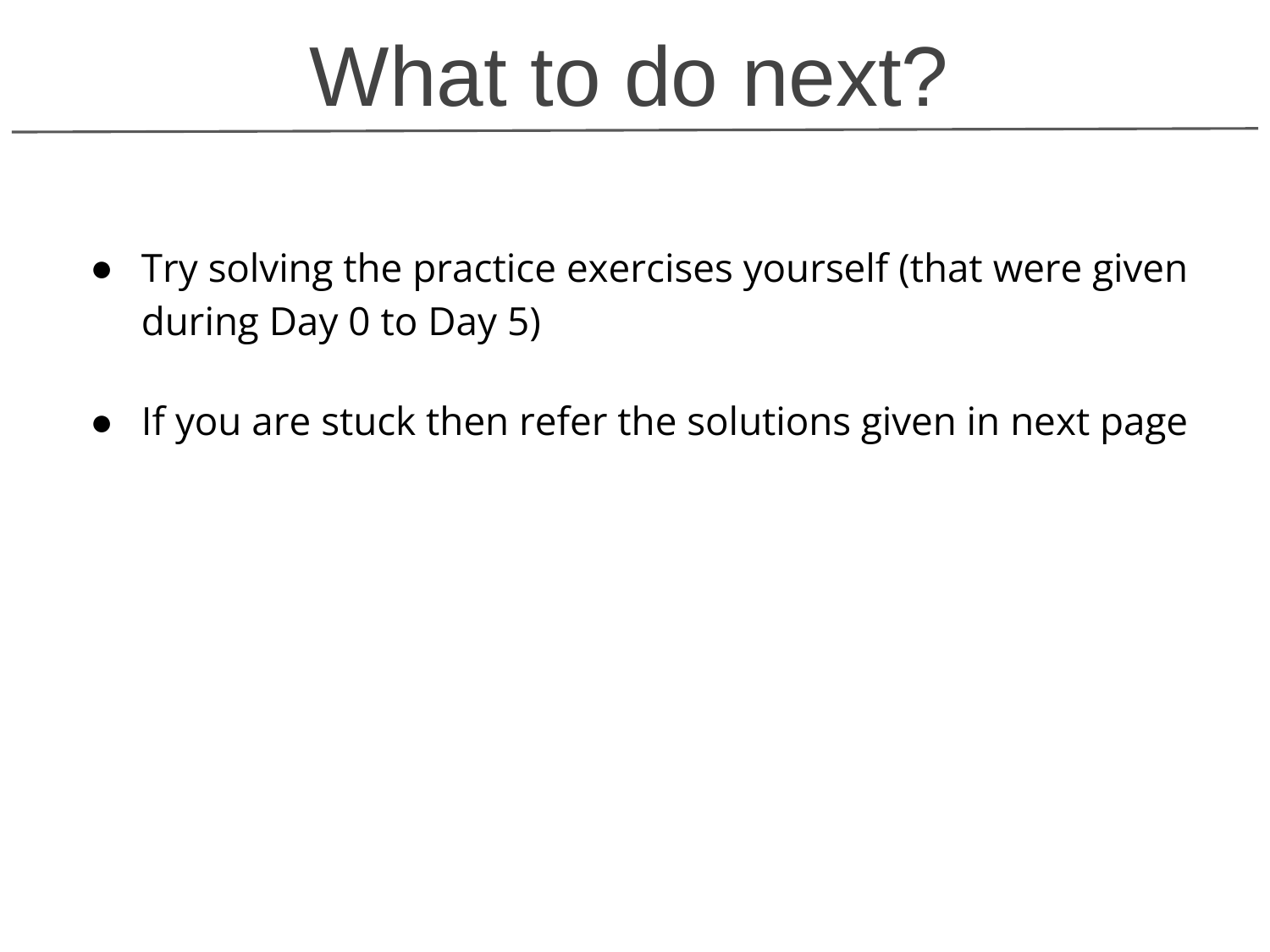

What to do next?
Try solving the practice exercises yourself (that were given during Day 0 to Day 5)
If you are stuck then refer the solutions given in next page